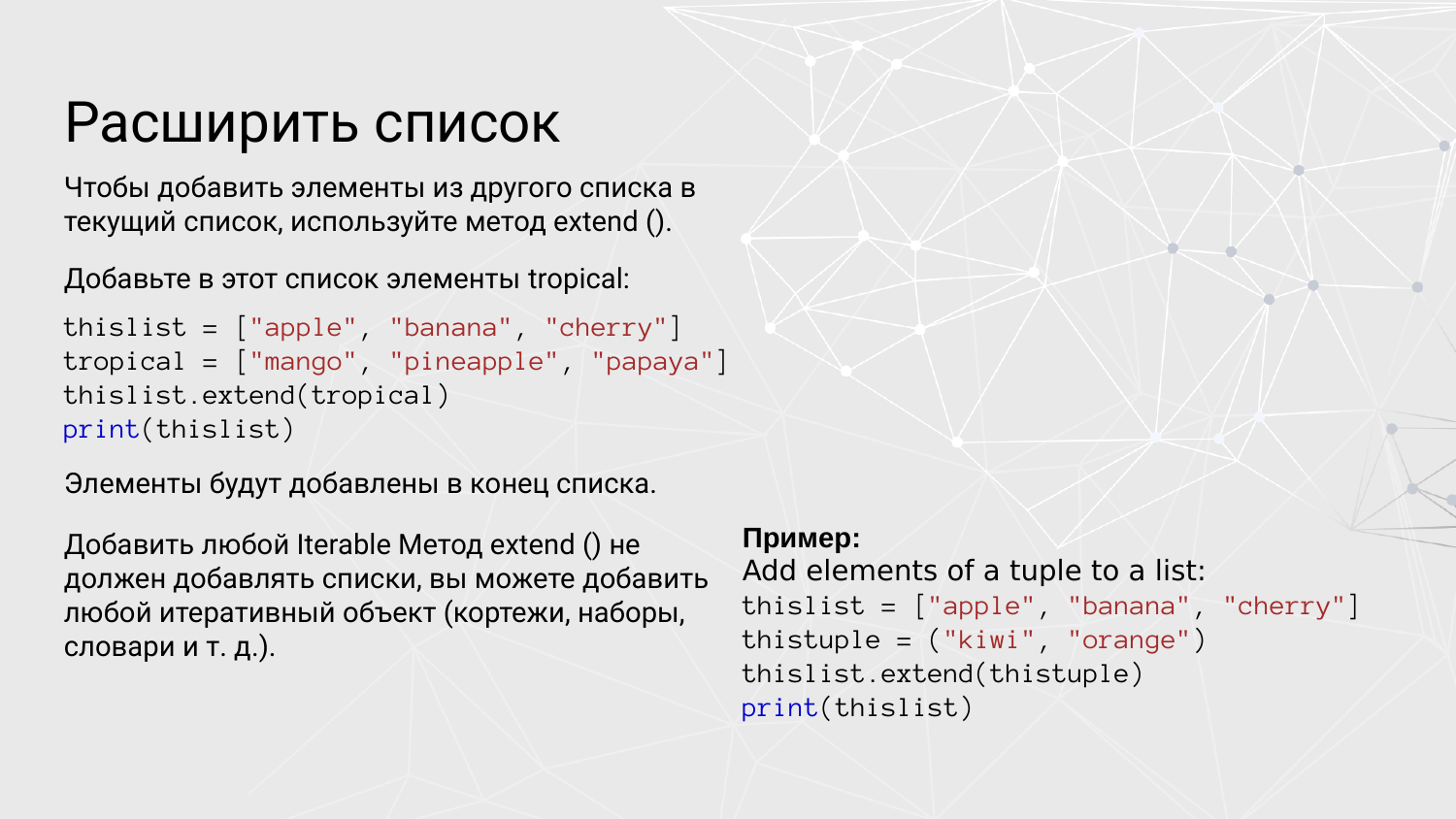

# Расширить список
Чтобы добавить элементы из другого списка в текущий список, используйте метод extend ().
Добавьте в этот список элементы tropical:

thislist = ["apple", "banana", "cherry"]
tropical = ["mango", "pineapple", "papaya"]
thislist.extend(tropical)
print(thislist)
Элементы будут добавлены в конец списка.
Пример:
Add elements of a tuple to a list:
thislist = ["apple", "banana", "cherry"]
thistuple = ("kiwi", "orange")
thislist.extend(thistuple)
print(thislist)
Добавить любой Iterable Метод extend () не должен добавлять списки, вы можете добавить любой итеративный объект (кортежи, наборы, словари и т. д.).